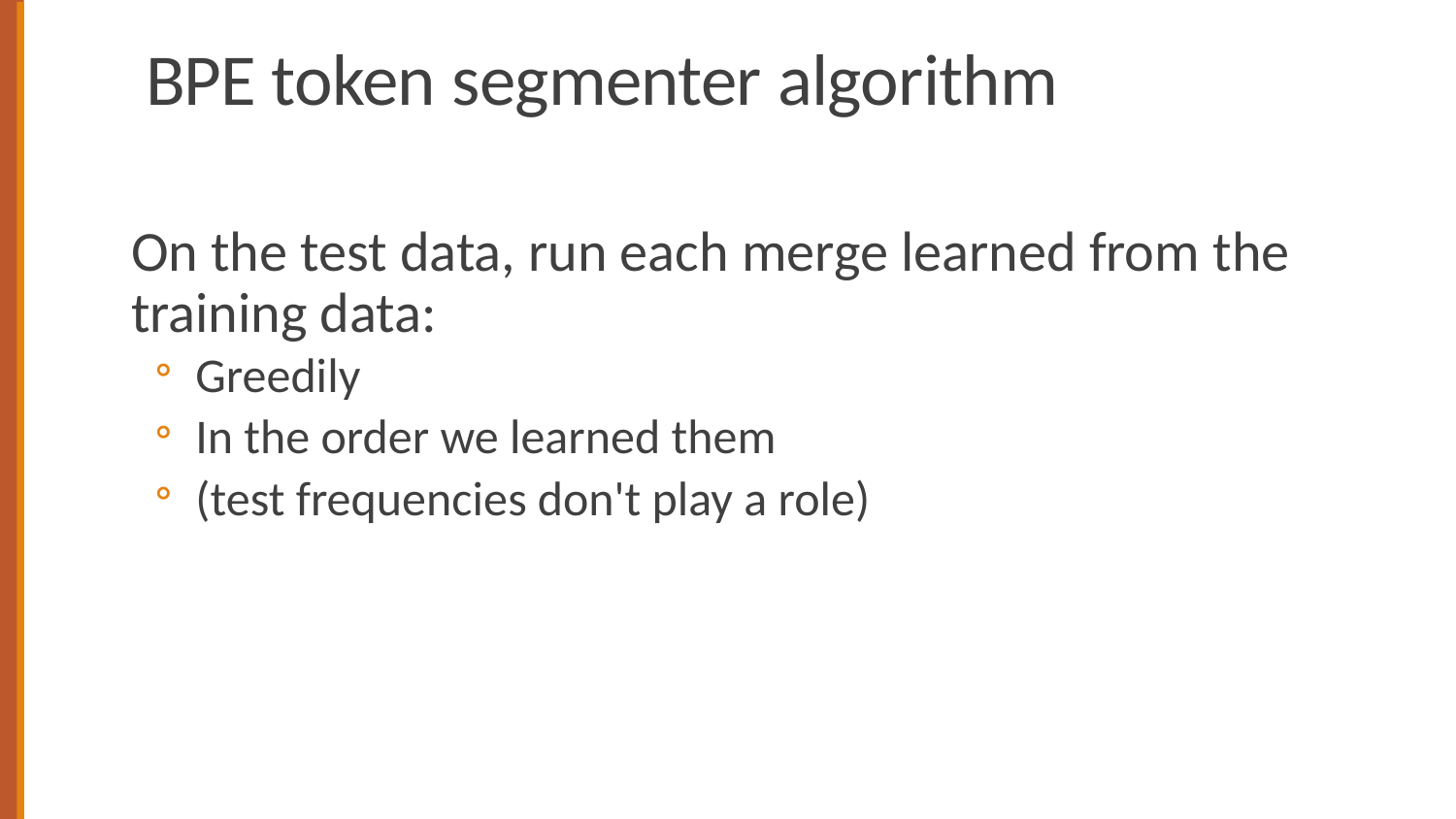

# BPE token segmenter algorithm
On the test data, run each merge learned from the training data:
Greedily
In the order we learned them
(test frequencies don't play a role)